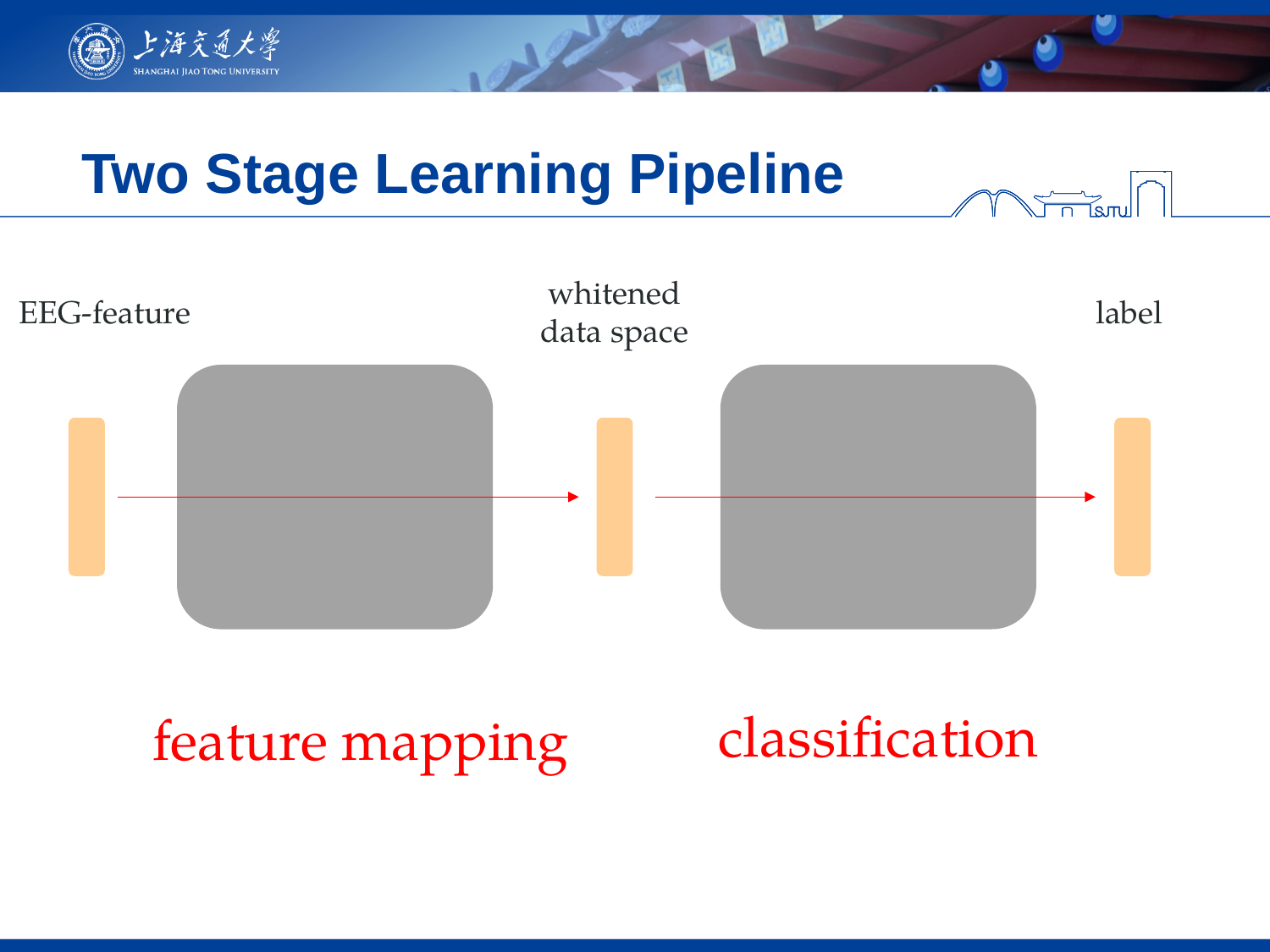

# Two Stage Learning Pipeline
whitened data space
label
EEG-feature

classification
feature mapping